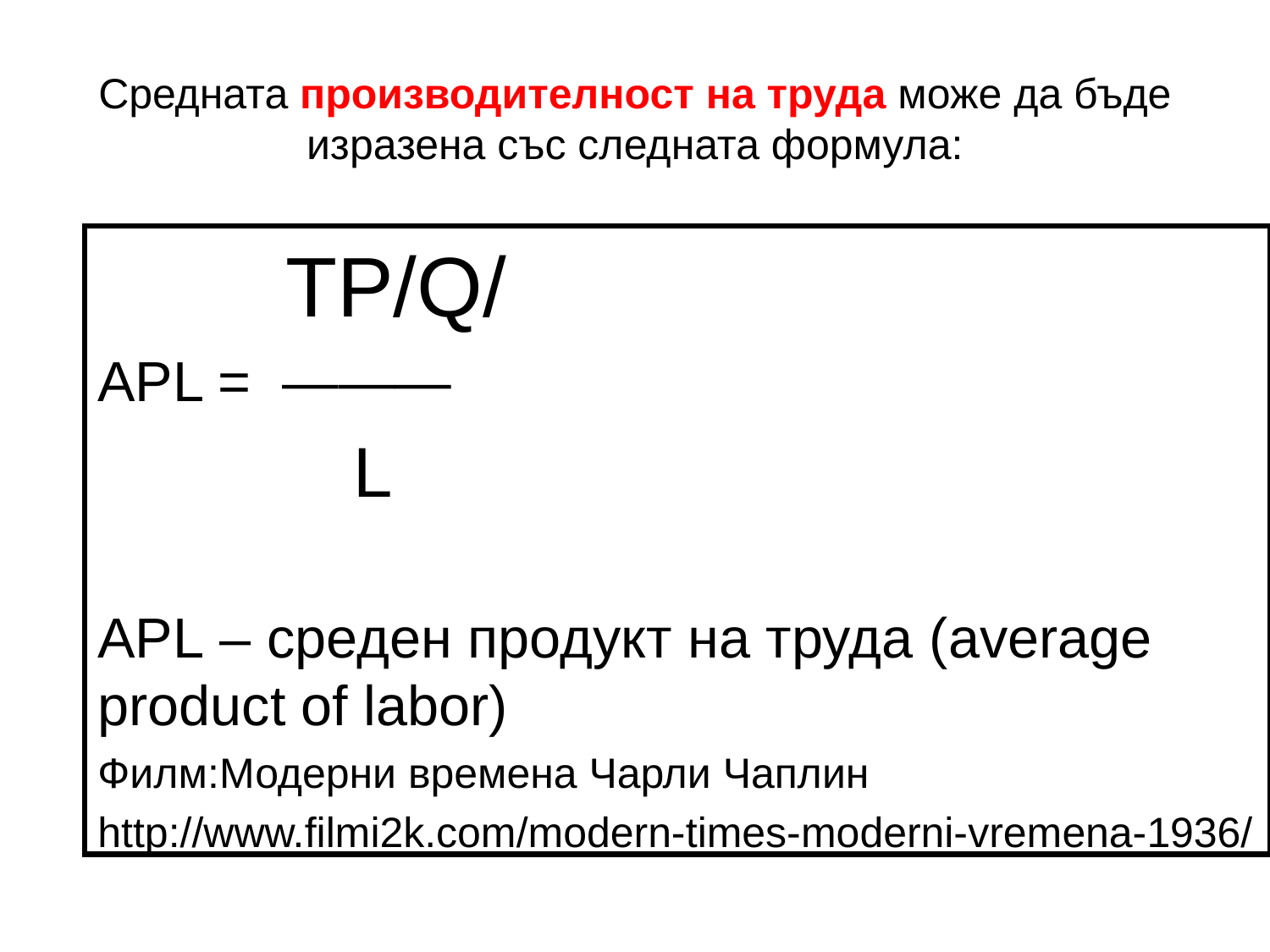

# Средната производителност на труда може да бъде изразена със следната формула:
            TP/Q/
APL =  ———
             L

APL – среден продукт на труда (average product of labor)
Филм:Модерни времена Чарли Чаплин
http://www.filmi2k.com/modern-times-moderni-vremena-1936/